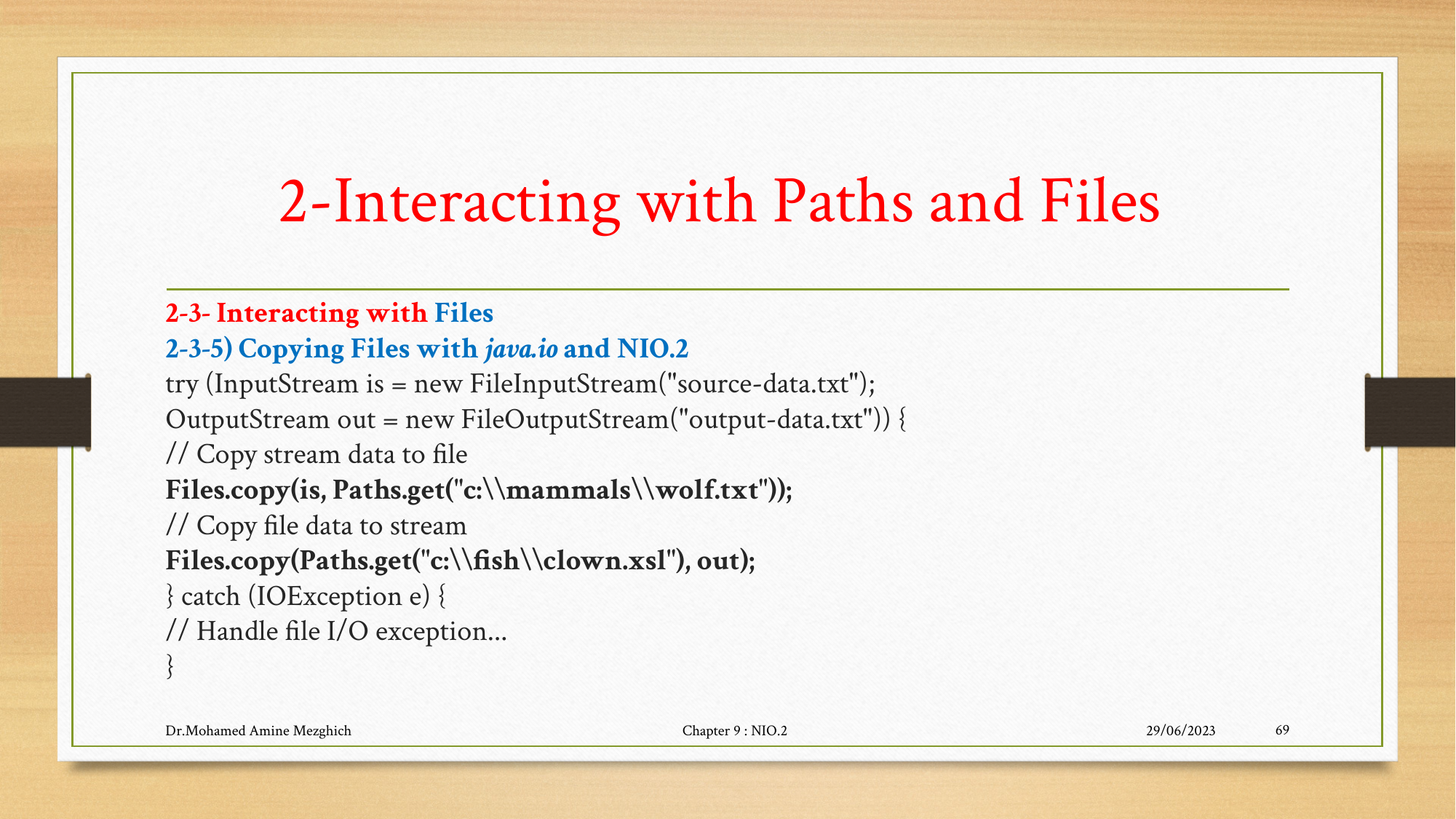

# 2-Interacting with Paths and Files
2-3- Interacting with Files
2-3-5) Copying Files with java.io and NIO.2
try (InputStream is = new FileInputStream("source-data.txt");
OutputStream out = new FileOutputStream("output-data.txt")) {
// Copy stream data to file
Files.copy(is, Paths.get("c:\\mammals\\wolf.txt"));
// Copy file data to stream
Files.copy(Paths.get("c:\\fish\\clown.xsl"), out);
} catch (IOException e) {
// Handle file I/O exception...
}
Dr.Mohamed Amine Mezghich                                                                                                Chapter 9 : NIO.2
29/06/2023
69